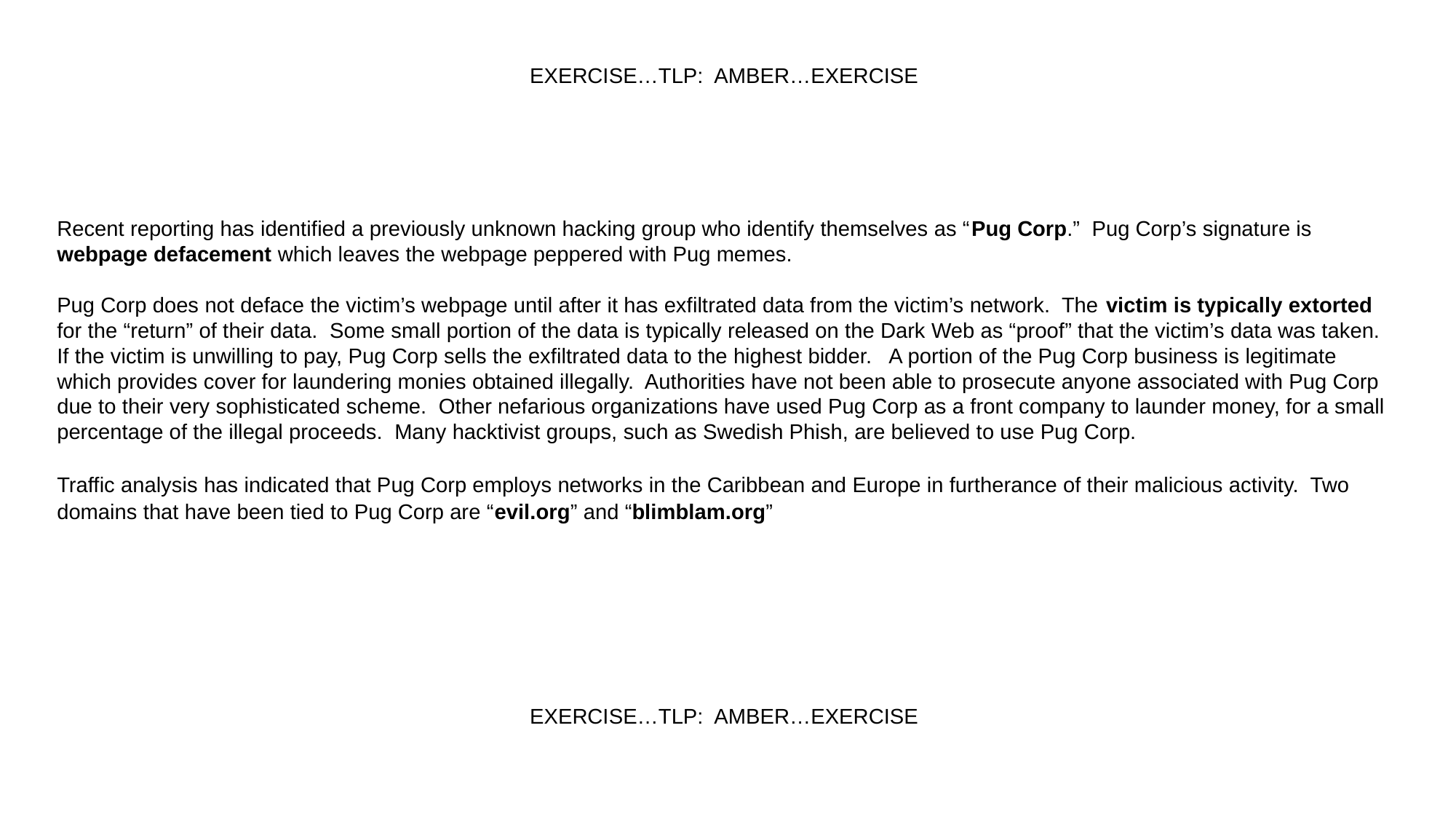

EXERCISE…TLP:  AMBER…EXERCISE

Recent reporting has identified a previously unknown hacking group who identify themselves as “Pug Corp.”  Pug Corp’s signature is webpage defacement which leaves the webpage peppered with Pug memes.

Pug Corp does not deface the victim’s webpage until after it has exfiltrated data from the victim’s network.  The victim is typically extorted for the “return” of their data.  Some small portion of the data is typically released on the Dark Web as “proof” that the victim’s data was taken.  If the victim is unwilling to pay, Pug Corp sells the exfiltrated data to the highest bidder.   A portion of the Pug Corp business is legitimate which provides cover for laundering monies obtained illegally.  Authorities have not been able to prosecute anyone associated with Pug Corp due to their very sophisticated scheme.  Other nefarious organizations have used Pug Corp as a front company to launder money, for a small percentage of the illegal proceeds.  Many hacktivist groups, such as Swedish Phish, are believed to use Pug Corp.

Traffic analysis has indicated that Pug Corp employs networks in the Caribbean and Europe in furtherance of their malicious activity.  Two domains that have been tied to Pug Corp are “evil.org” and “blimblam.org”

EXERCISE…TLP:  AMBER…EXERCISE